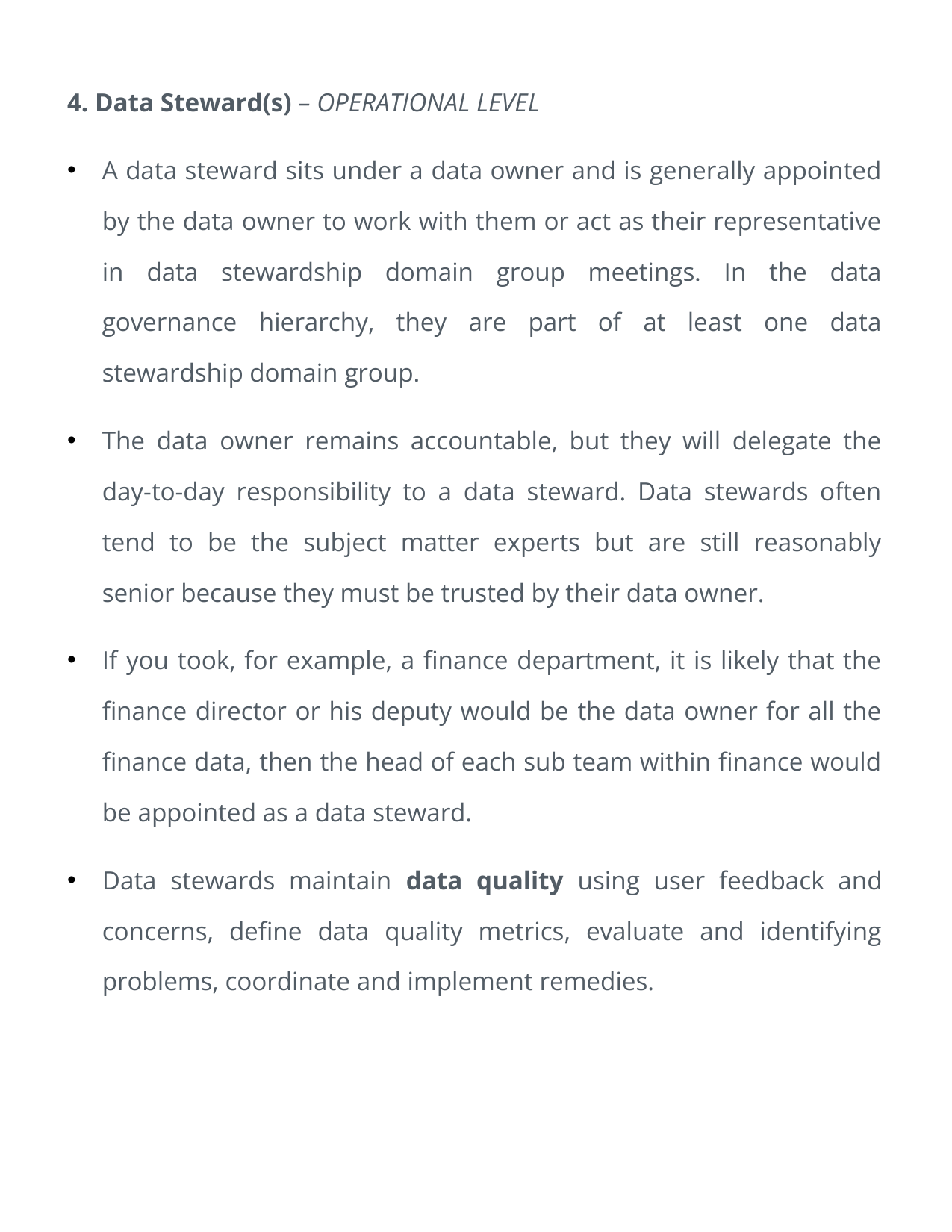

4. Data Steward(s) – OPERATIONAL LEVEL
A data steward sits under a data owner and is generally appointed by the data owner to work with them or act as their representative in data stewardship domain group meetings. In the data governance hierarchy, they are part of at least one data stewardship domain group.
The data owner remains accountable, but they will delegate the day-to-day responsibility to a data steward. Data stewards often tend to be the subject matter experts but are still reasonably senior because they must be trusted by their data owner.
If you took, for example, a finance department, it is likely that the finance director or his deputy would be the data owner for all the finance data, then the head of each sub team within finance would be appointed as a data steward.
Data stewards maintain data quality using user feedback and concerns, define data quality metrics, evaluate and identifying problems, coordinate and implement remedies.